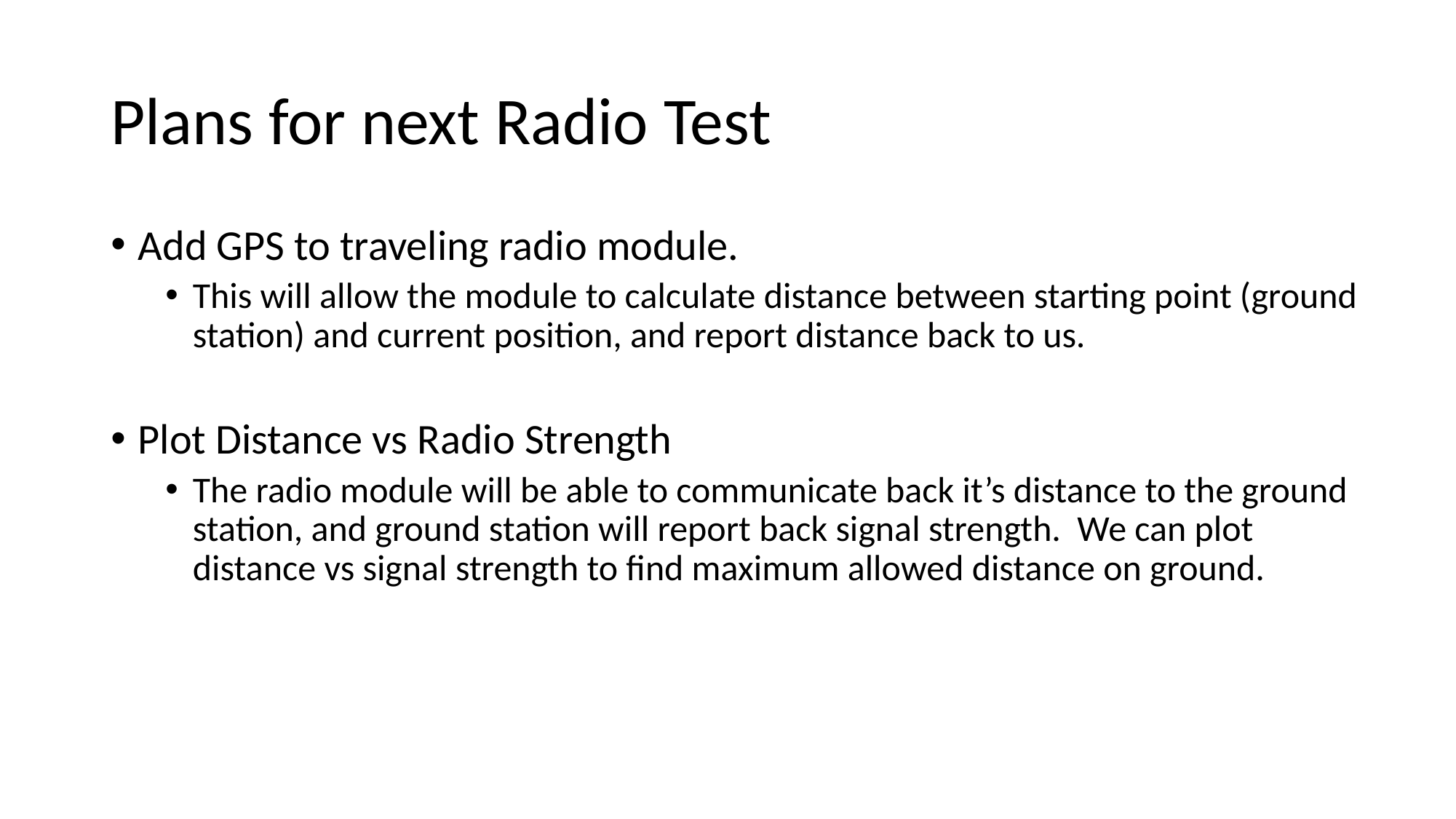

# Plans for next Radio Test
Add GPS to traveling radio module.
This will allow the module to calculate distance between starting point (ground station) and current position, and report distance back to us.

Plot Distance vs Radio Strength
The radio module will be able to communicate back it’s distance to the ground station, and ground station will report back signal strength.  We can plot distance vs signal strength to find maximum allowed distance on ground.